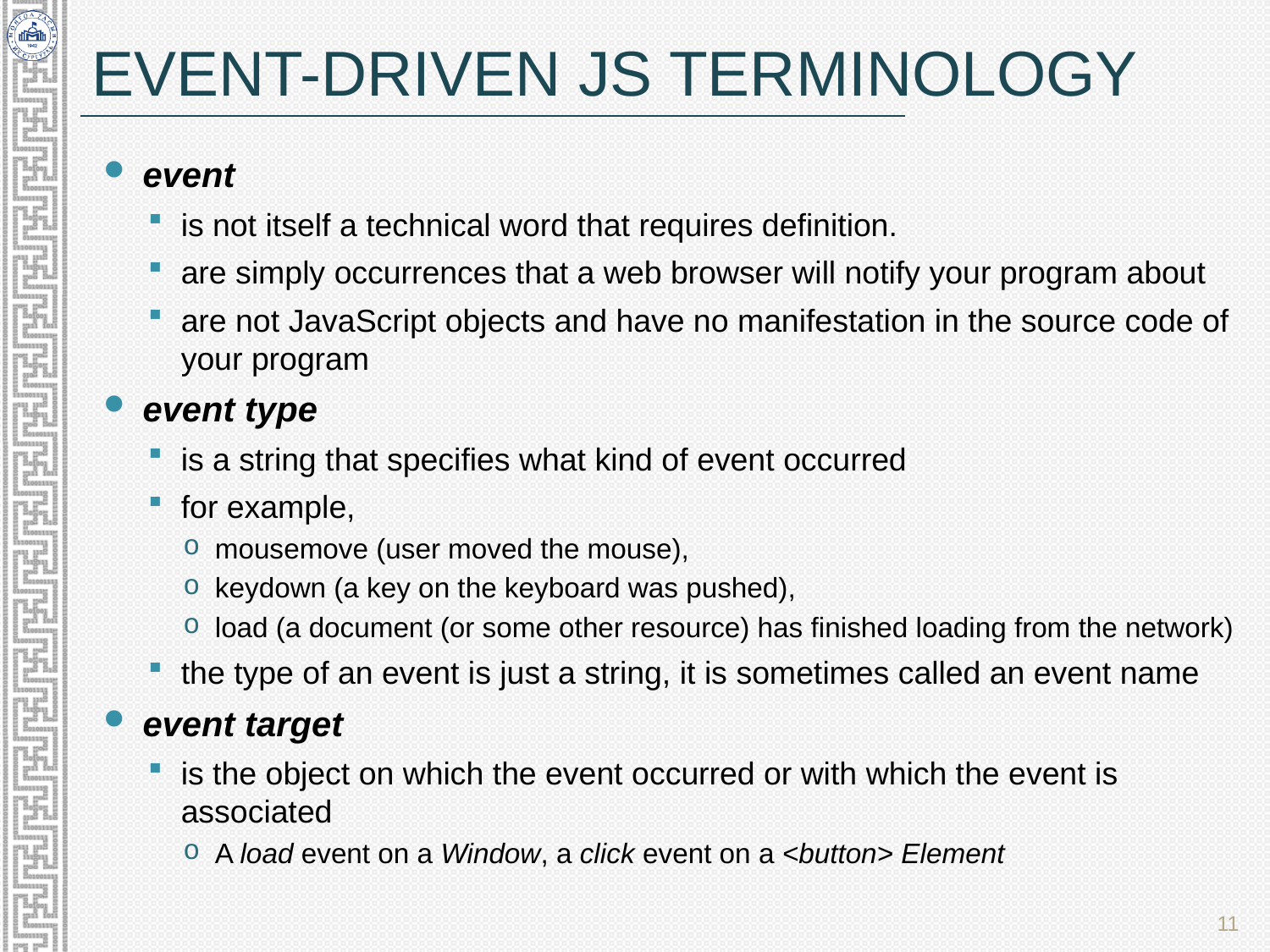

# Event-Driven JS terminology
event
is not itself a technical word that requires definition.
are simply occurrences that a web browser will notify your program about
are not JavaScript objects and have no manifestation in the source code of your program
event type
is a string that specifies what kind of event occurred
for example,
mousemove (user moved the mouse),
keydown (a key on the keyboard was pushed),
load (a document (or some other resource) has finished loading from the network)
the type of an event is just a string, it is sometimes called an event name
event target
is the object on which the event occurred or with which the event is associated
A load event on a Window, a click event on a <button> Element
11